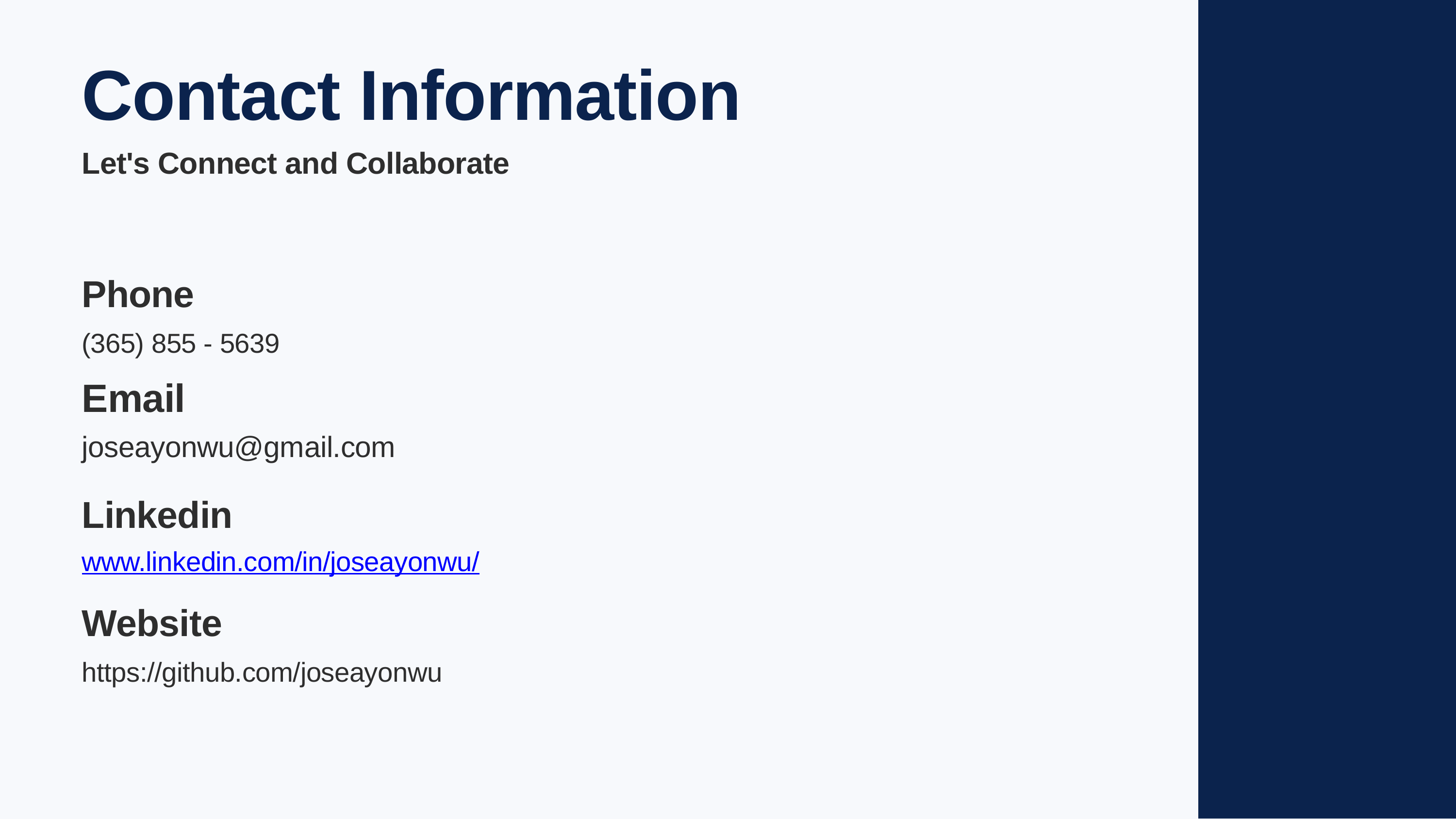

Contact Information
Let's Connect and Collaborate
Phone
(365) 855 - 5639
Email
joseayonwu@gmail.com
Linkedin
www.linkedin.com/in/joseayonwu/
Website
https://github.com/joseayonwu